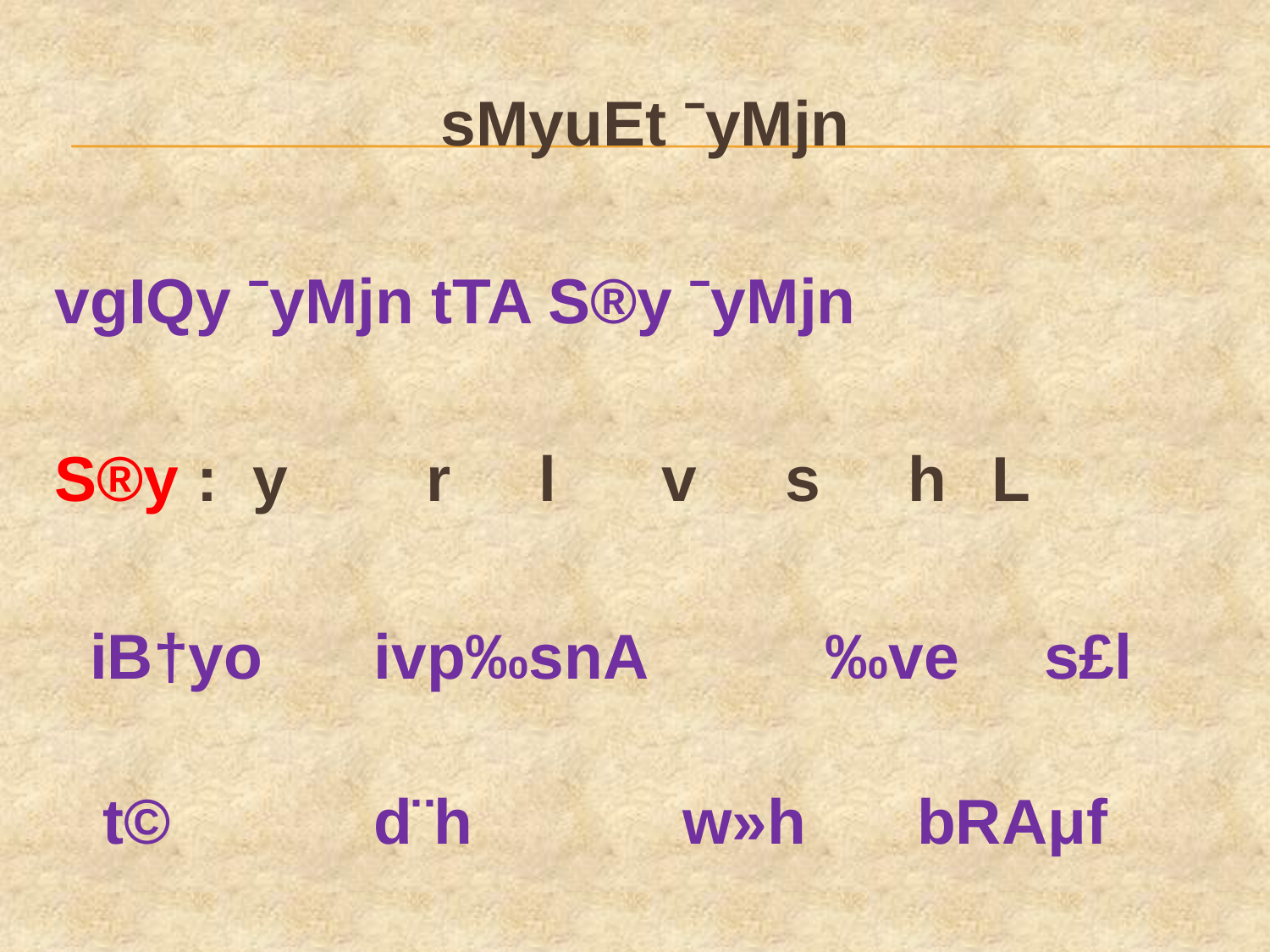

#
sMyuEt ˉyMjn

vgIQy ˉyMjn tTA S®y ˉyMjn

S®y :  y	    r     l      v     s     h	L

  iB†yo	 ivp‰snA	     ‰ve	   s£l
	t©		 d¨h            w»h	   bRAμf